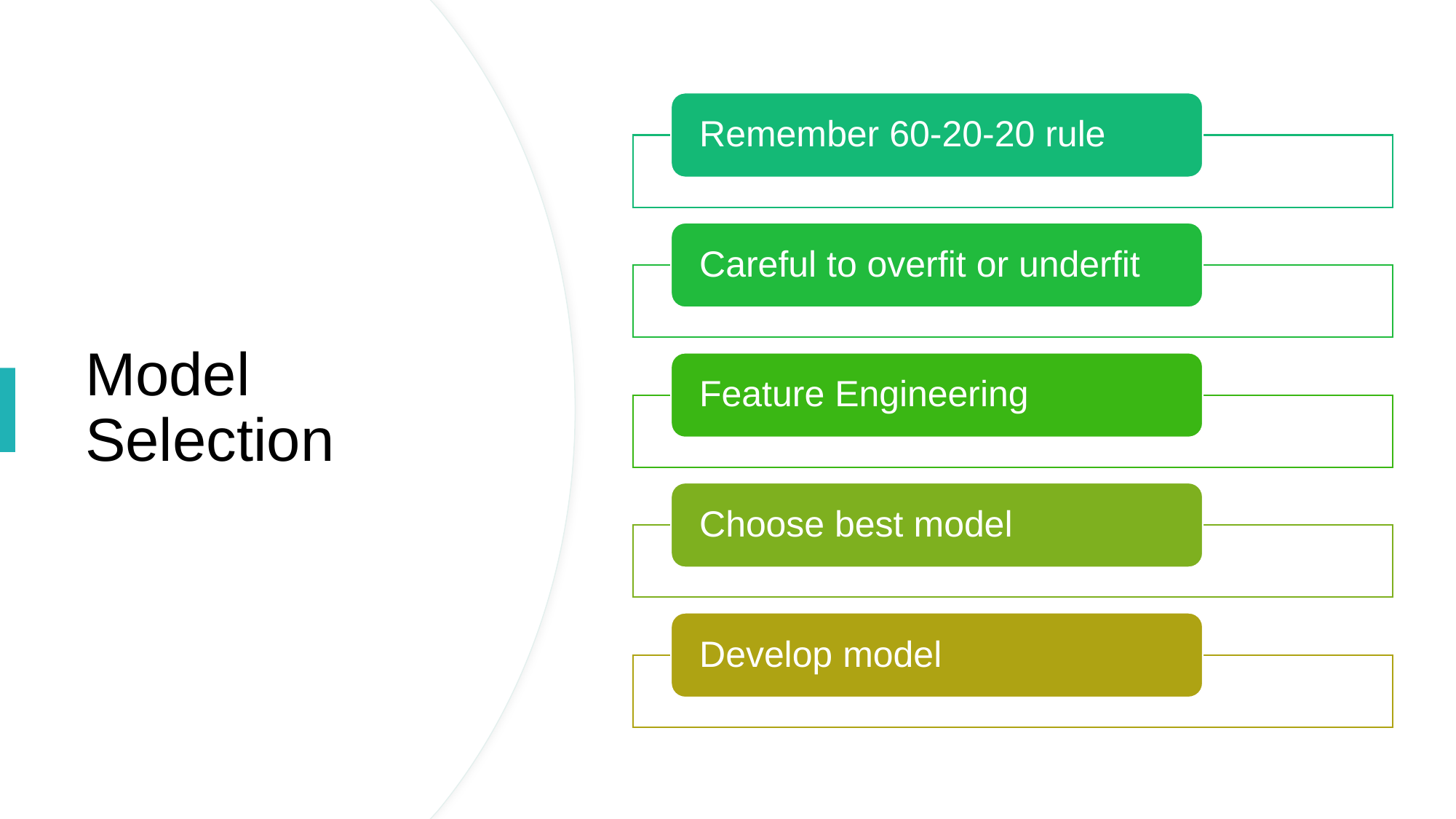

Remember 60-20-20 rule
Careful to overfit or underfit
Feature Engineering
Choose best model
Develop model
# Model Selection